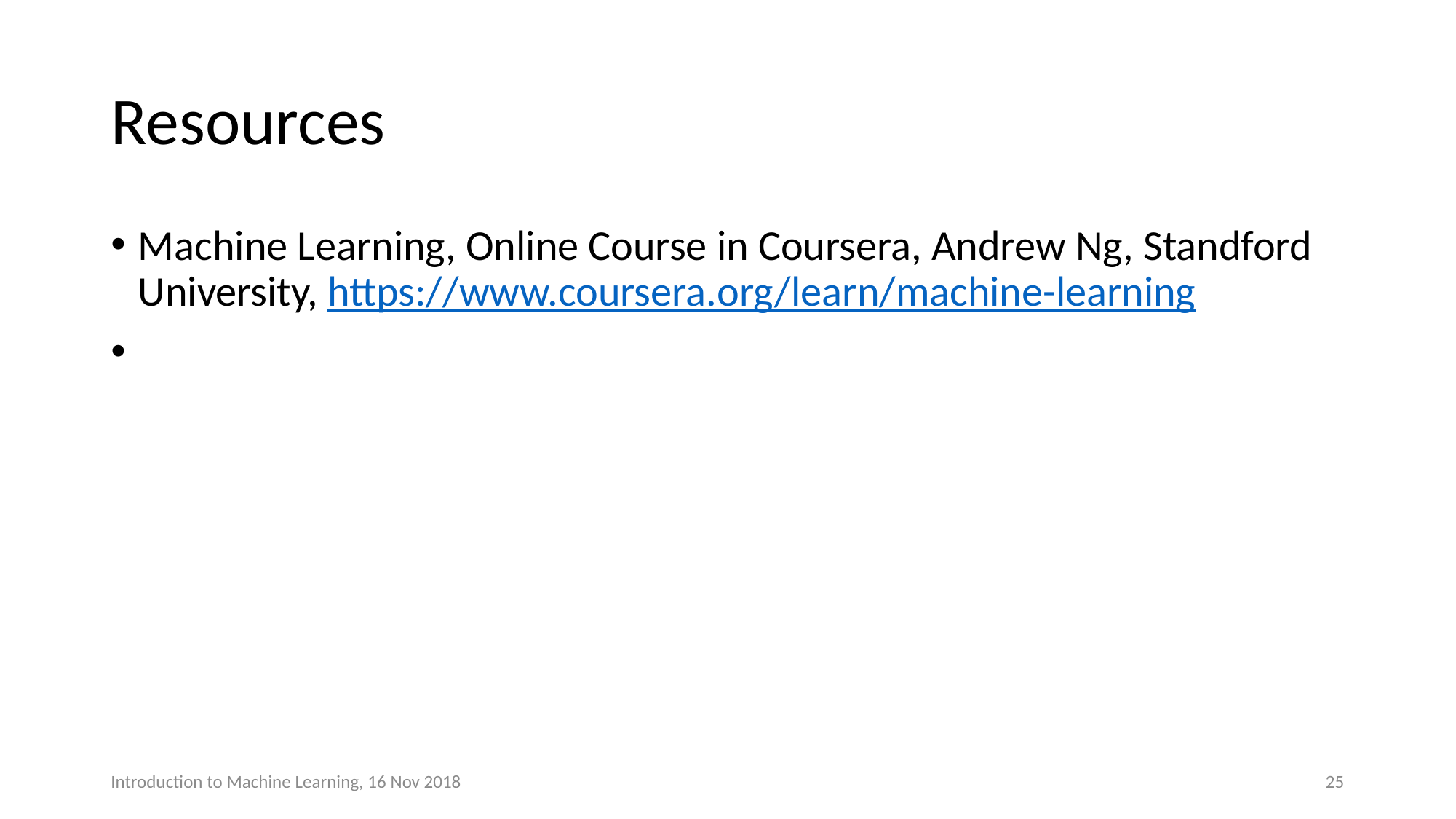

# Resources
Machine Learning, Online Course in Coursera, Andrew Ng, Standford University, https://www.coursera.org/learn/machine-learning

Introduction to Machine Learning, 16 Nov 2018
25